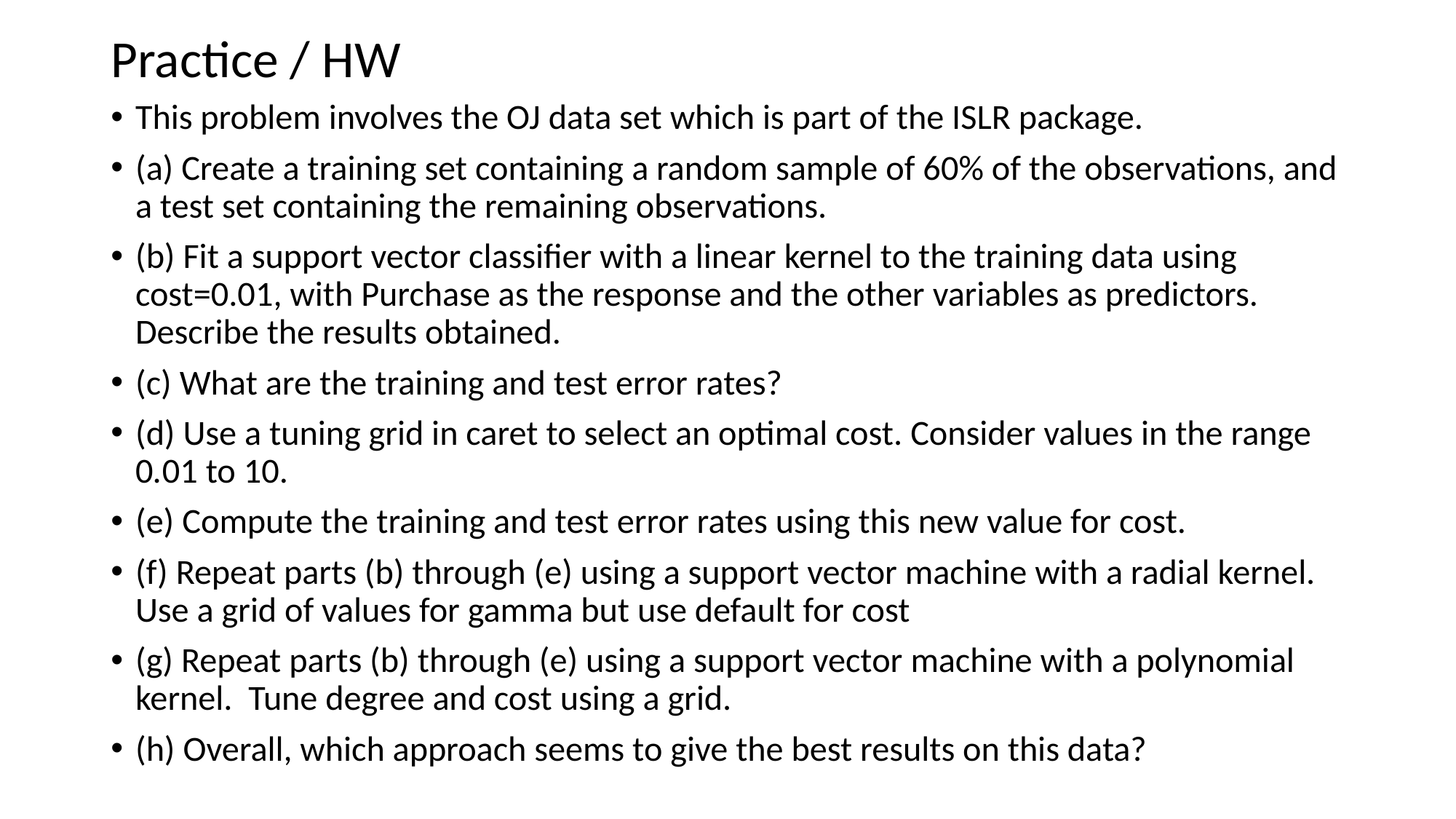

# Practice / HW
This problem involves the OJ data set which is part of the ISLR package.
(a) Create a training set containing a random sample of 60% of the observations, and a test set containing the remaining observations.
(b) Fit a support vector classifier with a linear kernel to the training data using cost=0.01, with Purchase as the response and the other variables as predictors. Describe the results obtained.
(c) What are the training and test error rates?
(d) Use a tuning grid in caret to select an optimal cost. Consider values in the range 0.01 to 10.
(e) Compute the training and test error rates using this new value for cost.
(f) Repeat parts (b) through (e) using a support vector machine with a radial kernel. Use a grid of values for gamma but use default for cost
(g) Repeat parts (b) through (e) using a support vector machine with a polynomial kernel.  Tune degree and cost using a grid.
(h) Overall, which approach seems to give the best results on this data?